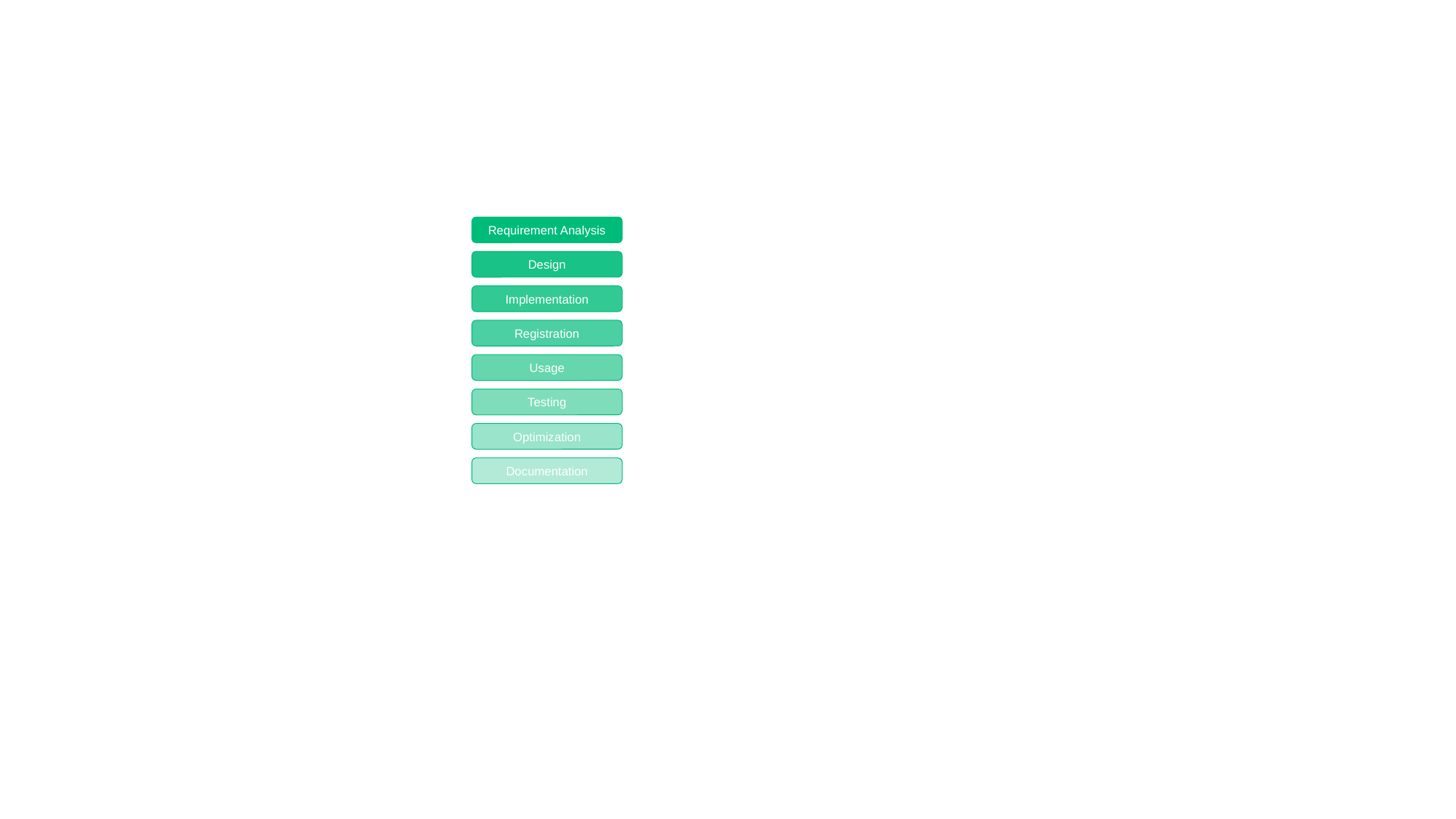

Requirement Analysis
Design
Implementation
Registration
Usage
Testing
Optimization
Documentation